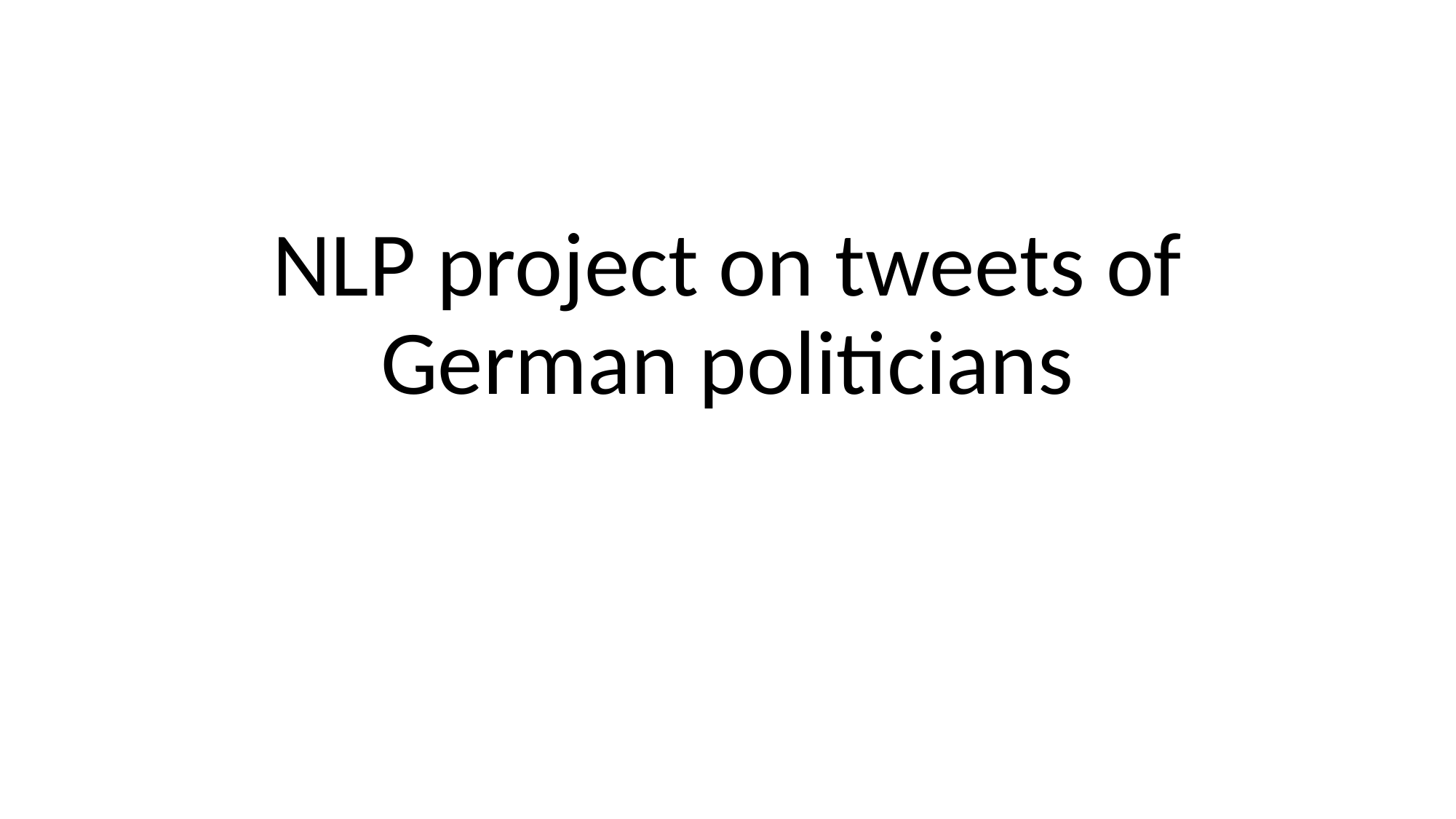

# NLP project on tweets of German politicians